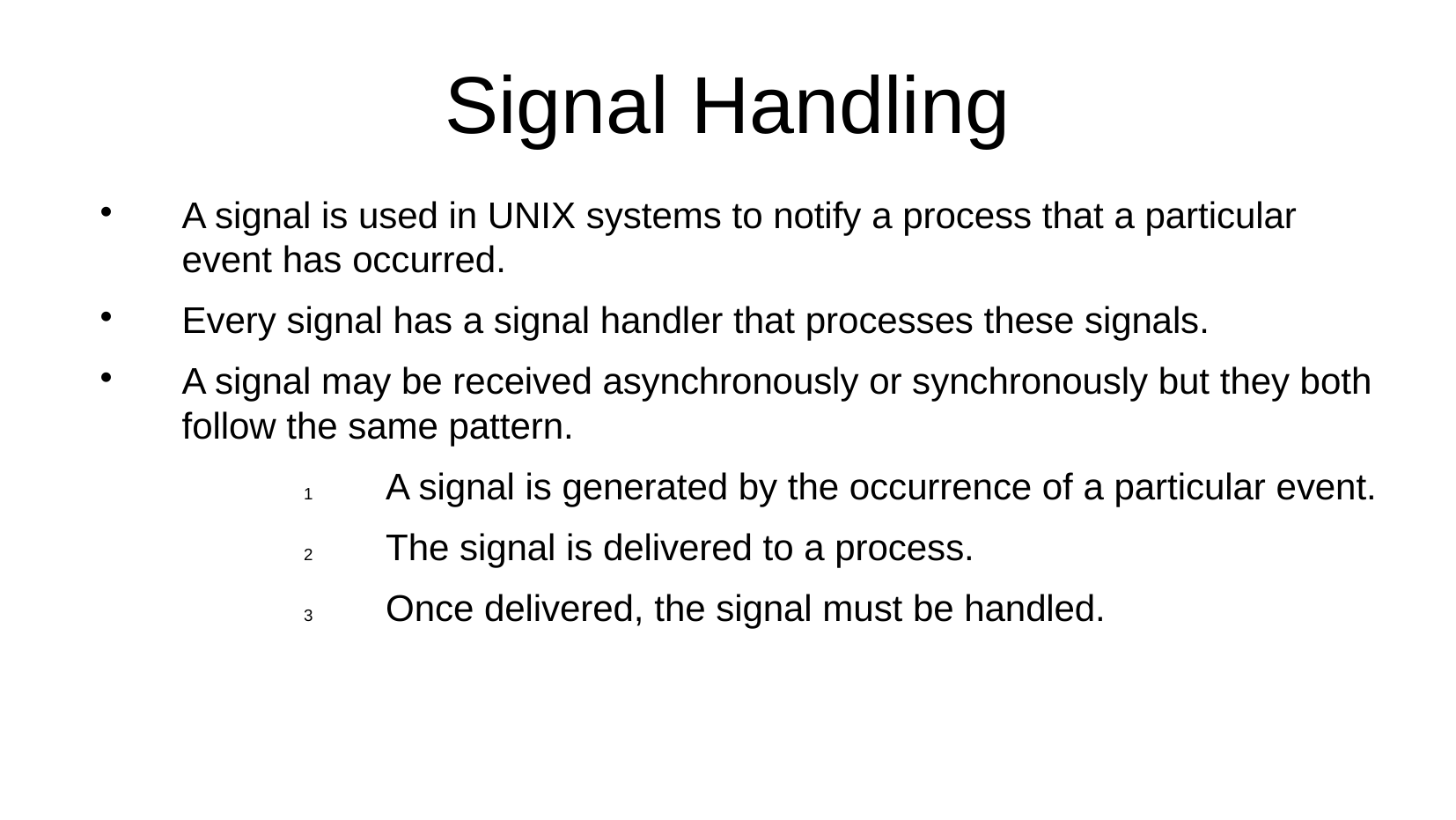

Signal Handling
A signal is used in UNIX systems to notify a process that a particular event has occurred.
Every signal has a signal handler that processes these signals.
A signal may be received asynchronously or synchronously but they both follow the same pattern.
A signal is generated by the occurrence of a particular event.
The signal is delivered to a process.
Once delivered, the signal must be handled.